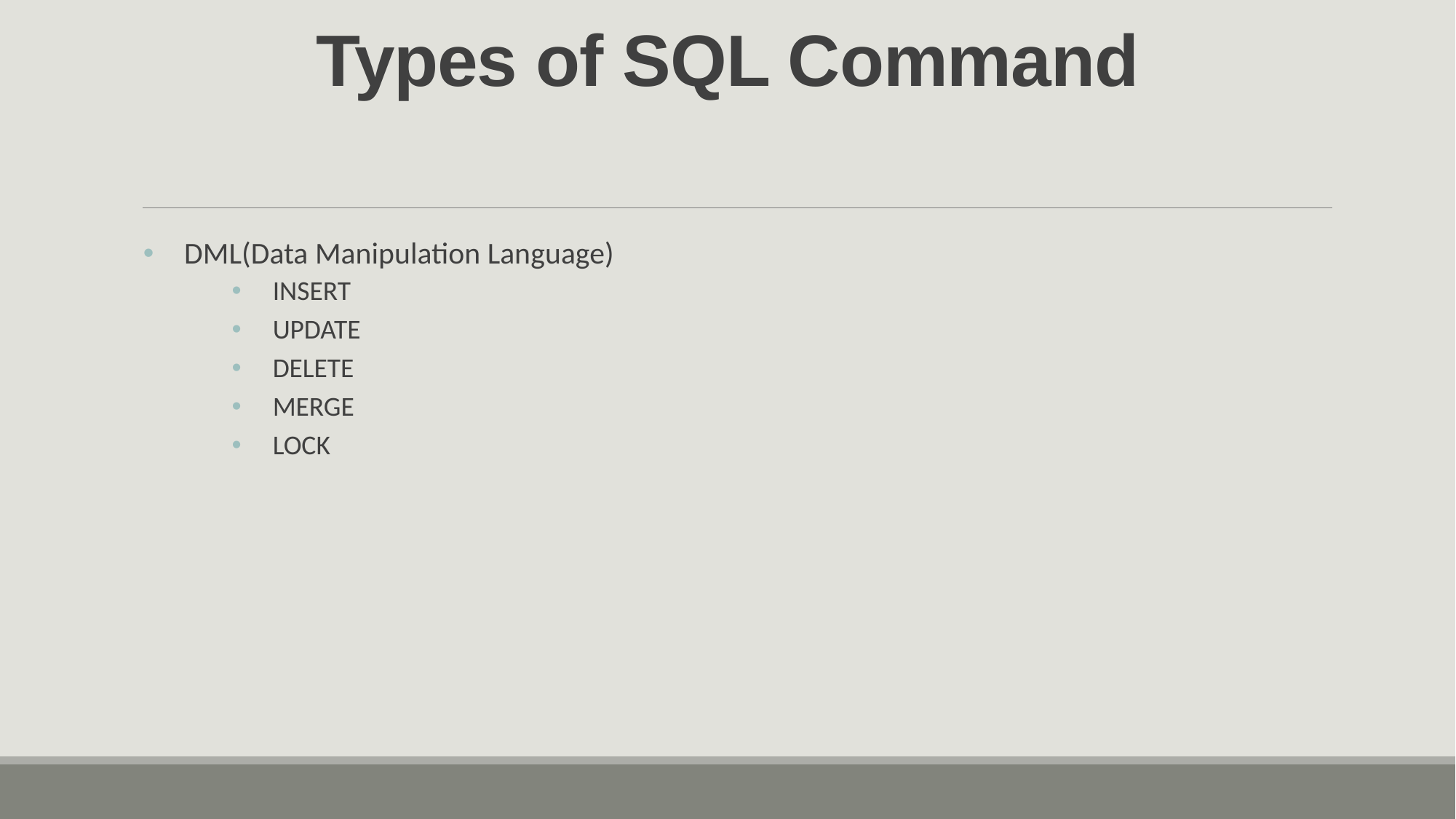

# Types of SQL Command
DML(Data Manipulation Language)
INSERT
UPDATE
DELETE
MERGE
LOCK